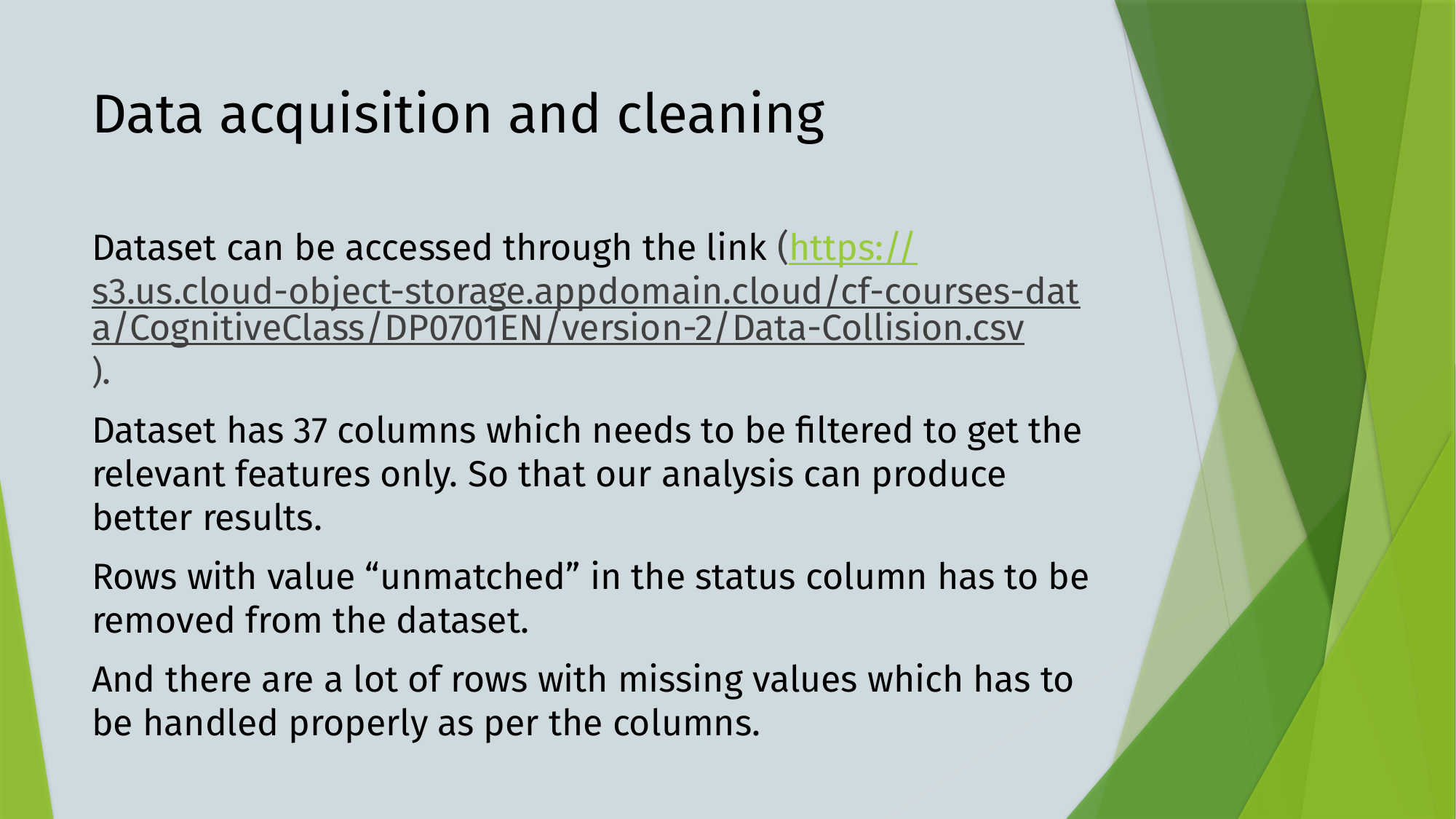

# Data acquisition and cleaning
Dataset can be accessed through the link (https://s3.us.cloud-object-storage.appdomain.cloud/cf-courses-data/CognitiveClass/DP0701EN/version-2/Data-Collision.csv).
Dataset has 37 columns which needs to be filtered to get the relevant features only. So that our analysis can produce better results.
Rows with value “unmatched” in the status column has to be removed from the dataset.
And there are a lot of rows with missing values which has to be handled properly as per the columns.